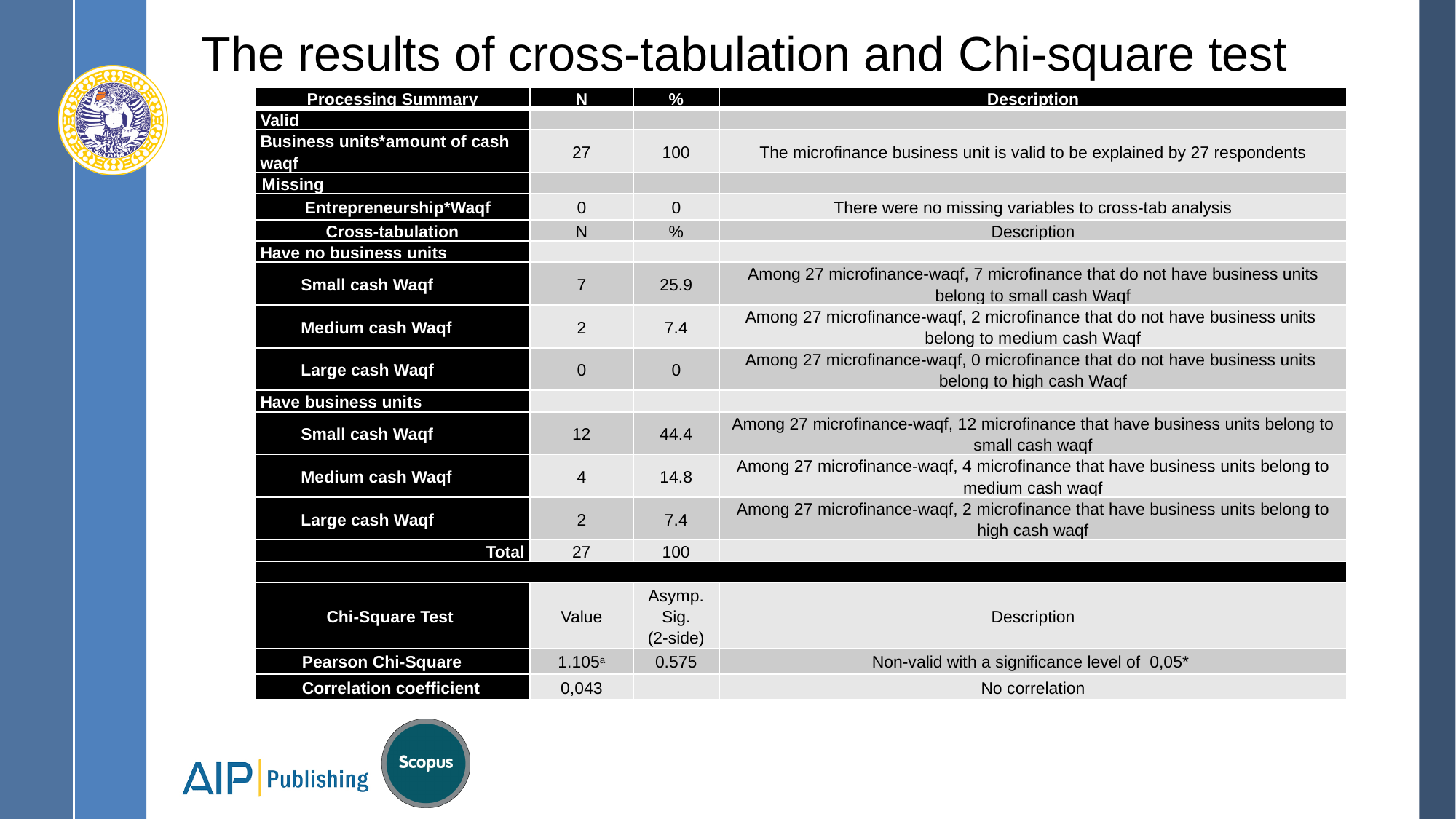

# The results of cross-tabulation and Chi-square test
| Processing Summary | N | % | Description |
| --- | --- | --- | --- |
| Valid |  |  |  |
| Business units\*amount of cash waqf | 27 | 100 | The microfinance business unit is valid to be explained by 27 respondents |
| Missing |  |  |  |
| Entrepreneurship\*Waqf | 0 | 0 | There were no missing variables to cross-tab analysis |
| Cross-tabulation | N | % | Description |
| Have no business units |  |  |  |
| Small cash Waqf | 7 | 25.9 | Among 27 microfinance-waqf, 7 microfinance that do not have business units belong to small cash Waqf |
| Medium cash Waqf | 2 | 7.4 | Among 27 microfinance-waqf, 2 microfinance that do not have business units belong to medium cash Waqf |
| Large cash Waqf | 0 | 0 | Among 27 microfinance-waqf, 0 microfinance that do not have business units belong to high cash Waqf |
| Have business units |  |  |  |
| Small cash Waqf | 12 | 44.4 | Among 27 microfinance-waqf, 12 microfinance that have business units belong to small cash waqf |
| Medium cash Waqf | 4 | 14.8 | Among 27 microfinance-waqf, 4 microfinance that have business units belong to medium cash waqf |
| Large cash Waqf | 2 | 7.4 | Among 27 microfinance-waqf, 2 microfinance that have business units belong to high cash waqf |
| Total | 27 | 100 |  |
|  |  |  |  |
| Chi-Square Test | Value | Asymp. Sig. (2-side) | Description |
| Pearson Chi-Square | 1.105a | 0.575 | Non-valid with a signiﬁcance level of 0,05\* |
| Correlation coefficient | 0,043 |  | No correlation |